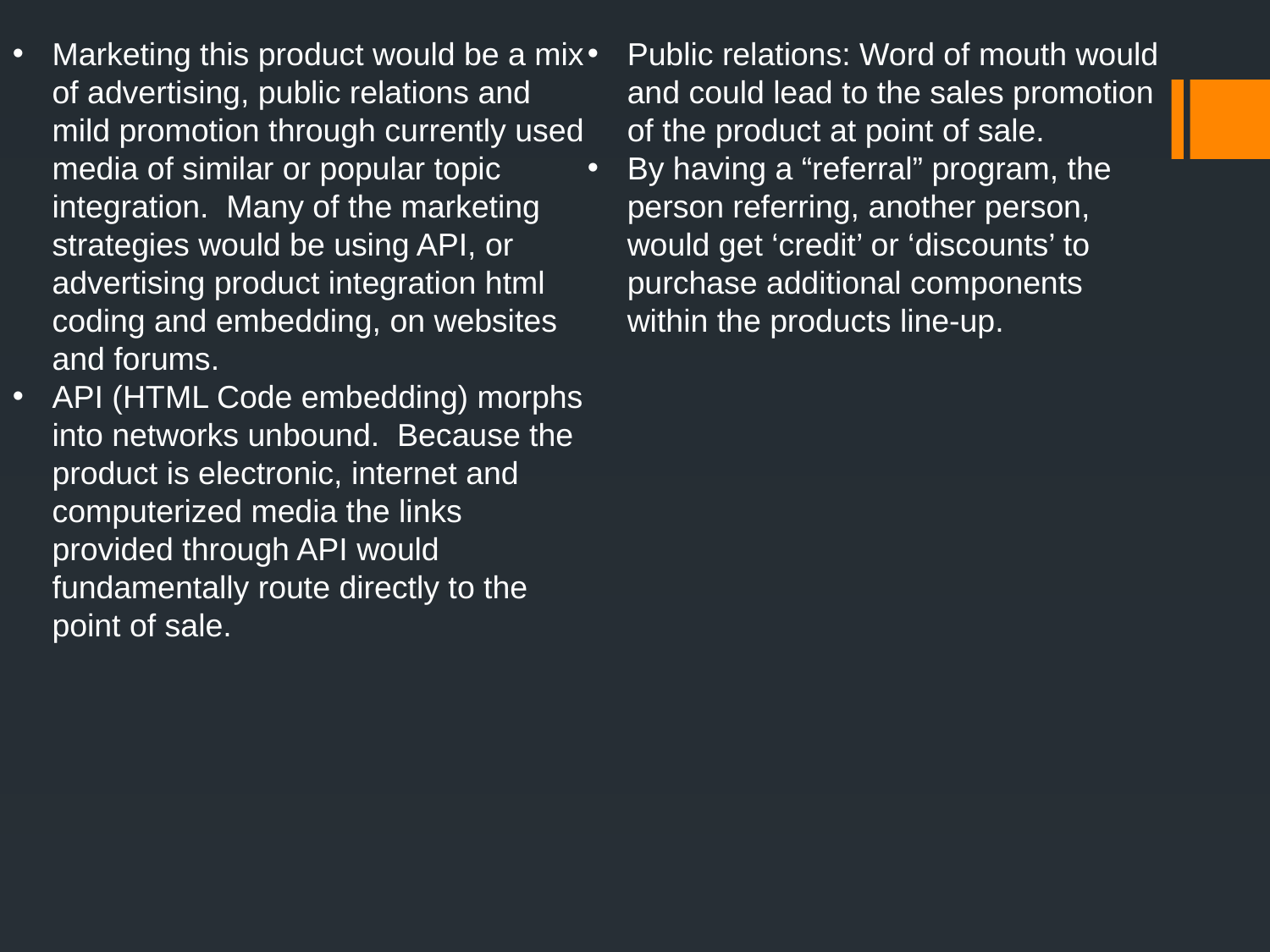

Marketing this product would be a mix of advertising, public relations and mild promotion through currently used media of similar or popular topic integration.  Many of the marketing strategies would be using API, or advertising product integration html coding and embedding, on websites and forums.
API (HTML Code embedding) morphs into networks unbound.  Because the product is electronic, internet and computerized media the links provided through API would fundamentally route directly to the point of sale.
Public relations: Word of mouth would and could lead to the sales promotion of the product at point of sale.
By having a “referral” program, the person referring, another person, would get ‘credit’ or ‘discounts’ to purchase additional components within the products line-up.